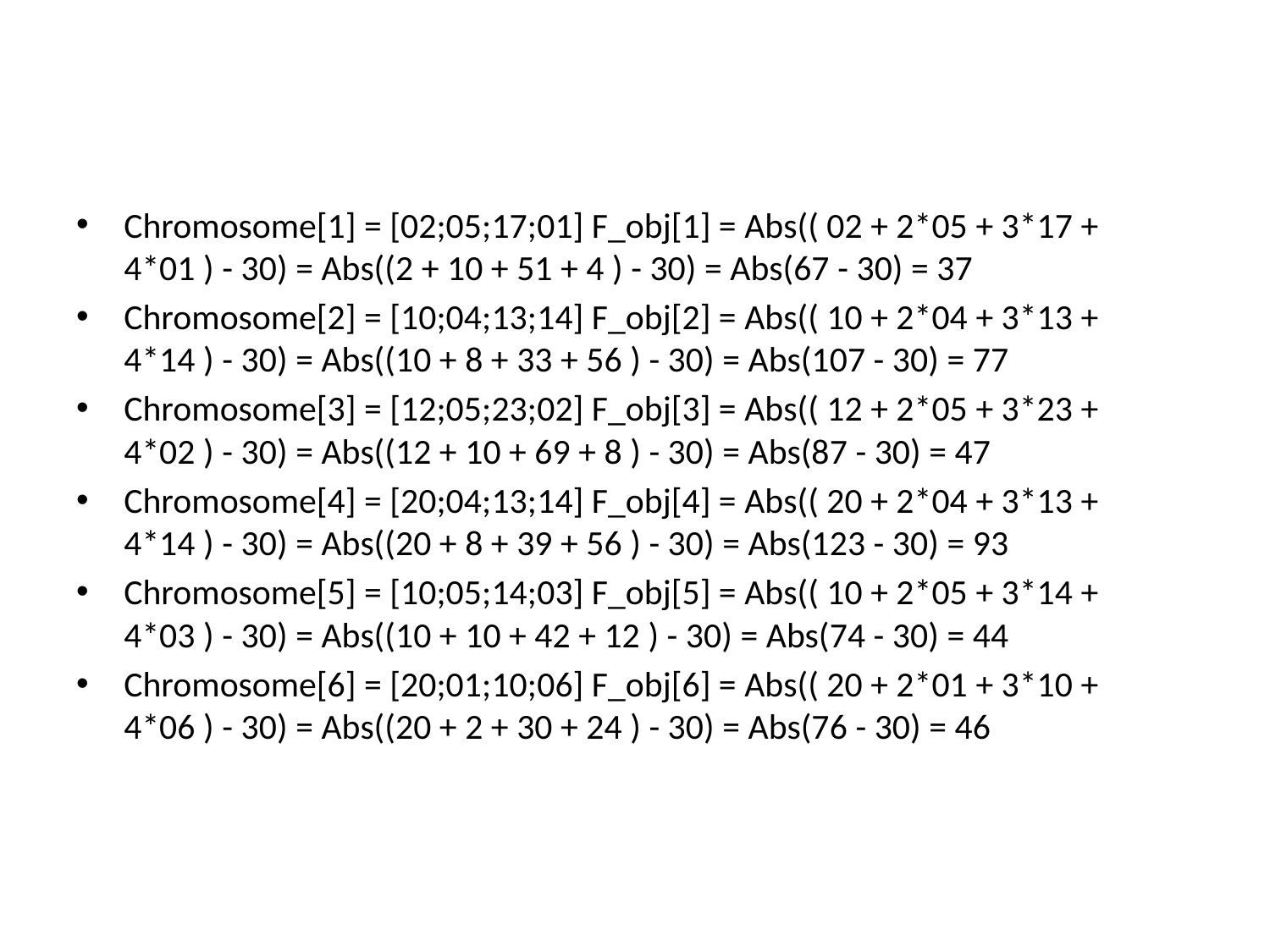

Chromosome[1] = [02;05;17;01] F_obj[1] = Abs(( 02 + 2*05 + 3*17 + 4*01 ) - 30) = Abs((2 + 10 + 51 + 4 ) - 30) = Abs(67 - 30) = 37
Chromosome[2] = [10;04;13;14] F_obj[2] = Abs(( 10 + 2*04 + 3*13 + 4*14 ) - 30) = Abs((10 + 8 + 33 + 56 ) - 30) = Abs(107 - 30) = 77
Chromosome[3] = [12;05;23;02] F_obj[3] = Abs(( 12 + 2*05 + 3*23 + 4*02 ) - 30) = Abs((12 + 10 + 69 + 8 ) - 30) = Abs(87 - 30) = 47
Chromosome[4] = [20;04;13;14] F_obj[4] = Abs(( 20 + 2*04 + 3*13 + 4*14 ) - 30) = Abs((20 + 8 + 39 + 56 ) - 30) = Abs(123 - 30) = 93
Chromosome[5] = [10;05;14;03] F_obj[5] = Abs(( 10 + 2*05 + 3*14 + 4*03 ) - 30) = Abs((10 + 10 + 42 + 12 ) - 30) = Abs(74 - 30) = 44
Chromosome[6] = [20;01;10;06] F_obj[6] = Abs(( 20 + 2*01 + 3*10 + 4*06 ) - 30) = Abs((20 + 2 + 30 + 24 ) - 30) = Abs(76 - 30) = 46